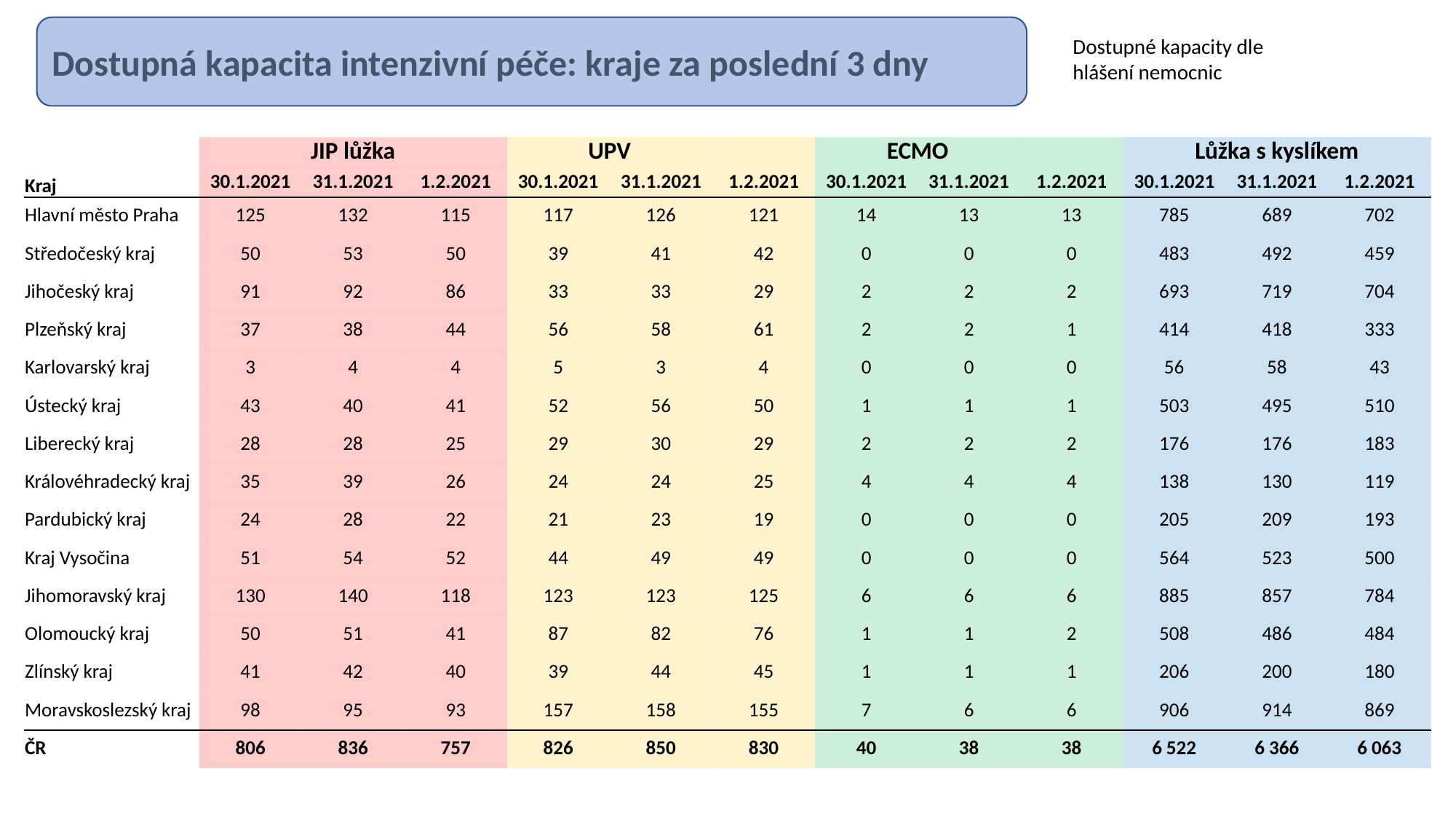

Dostupná kapacita intenzivní péče: kraje za poslední 3 dny
Dostupné kapacity dle hlášení nemocnic
|  | JIP lůžka |  |  | UPV |  |  | ECMO |  |  | Lůžka s kyslíkem |  |  |
| --- | --- | --- | --- | --- | --- | --- | --- | --- | --- | --- | --- | --- |
| Kraj | 30.1.2021 | 31.1.2021 | 1.2.2021 | 30.1.2021 | 31.1.2021 | 1.2.2021 | 30.1.2021 | 31.1.2021 | 1.2.2021 | 30.1.2021 | 31.1.2021 | 1.2.2021 |
| Hlavní město Praha | 125 | 132 | 115 | 117 | 126 | 121 | 14 | 13 | 13 | 785 | 689 | 702 |
| Středočeský kraj | 50 | 53 | 50 | 39 | 41 | 42 | 0 | 0 | 0 | 483 | 492 | 459 |
| Jihočeský kraj | 91 | 92 | 86 | 33 | 33 | 29 | 2 | 2 | 2 | 693 | 719 | 704 |
| Plzeňský kraj | 37 | 38 | 44 | 56 | 58 | 61 | 2 | 2 | 1 | 414 | 418 | 333 |
| Karlovarský kraj | 3 | 4 | 4 | 5 | 3 | 4 | 0 | 0 | 0 | 56 | 58 | 43 |
| Ústecký kraj | 43 | 40 | 41 | 52 | 56 | 50 | 1 | 1 | 1 | 503 | 495 | 510 |
| Liberecký kraj | 28 | 28 | 25 | 29 | 30 | 29 | 2 | 2 | 2 | 176 | 176 | 183 |
| Královéhradecký kraj | 35 | 39 | 26 | 24 | 24 | 25 | 4 | 4 | 4 | 138 | 130 | 119 |
| Pardubický kraj | 24 | 28 | 22 | 21 | 23 | 19 | 0 | 0 | 0 | 205 | 209 | 193 |
| Kraj Vysočina | 51 | 54 | 52 | 44 | 49 | 49 | 0 | 0 | 0 | 564 | 523 | 500 |
| Jihomoravský kraj | 130 | 140 | 118 | 123 | 123 | 125 | 6 | 6 | 6 | 885 | 857 | 784 |
| Olomoucký kraj | 50 | 51 | 41 | 87 | 82 | 76 | 1 | 1 | 2 | 508 | 486 | 484 |
| Zlínský kraj | 41 | 42 | 40 | 39 | 44 | 45 | 1 | 1 | 1 | 206 | 200 | 180 |
| Moravskoslezský kraj | 98 | 95 | 93 | 157 | 158 | 155 | 7 | 6 | 6 | 906 | 914 | 869 |
| ČR | 806 | 836 | 757 | 826 | 850 | 830 | 40 | 38 | 38 | 6 522 | 6 366 | 6 063 |